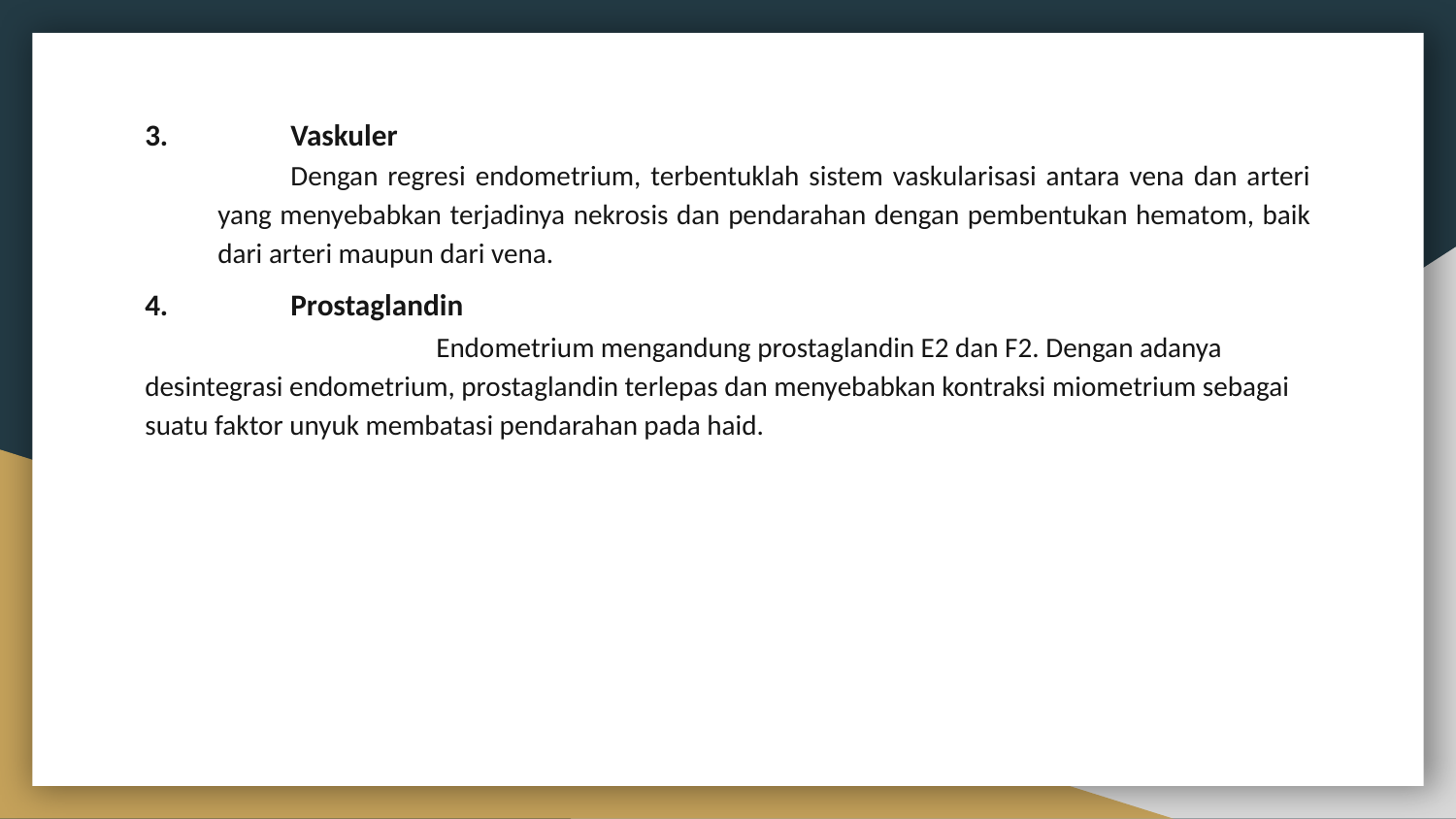

# 3.	Vaskuler
Dengan regresi endometrium, terbentuklah sistem vaskularisasi antara vena dan arteri yang menyebabkan terjadinya nekrosis dan pendarahan dengan pembentukan hematom, baik dari arteri maupun dari vena.
4.	Prostaglandin
		Endometrium mengandung prostaglandin E2 dan F2. Dengan adanya desintegrasi endometrium, prostaglandin terlepas dan menyebabkan kontraksi miometrium sebagai suatu faktor unyuk membatasi pendarahan pada haid.